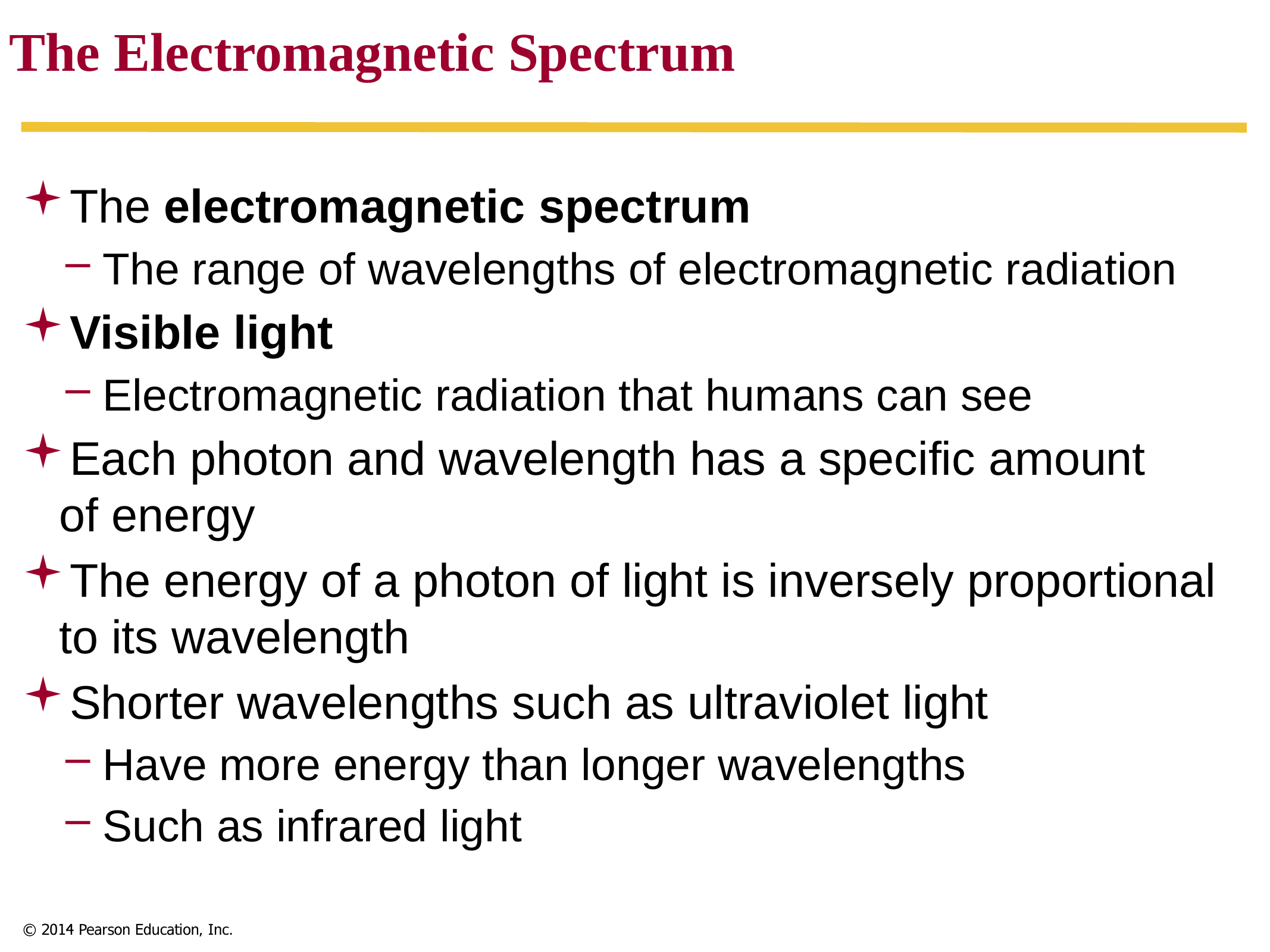

The Electromagnetic Spectrum

The electromagnetic spectrum
The range of wavelengths of electromagnetic radiation
Visible light
Electromagnetic radiation that humans can see
Each photon and wavelength has a specific amount
of energy
The energy of a photon of light is inversely proportional to its wavelength
Shorter wavelengths such as ultraviolet light
Have more energy than longer wavelengths
Such as infrared light